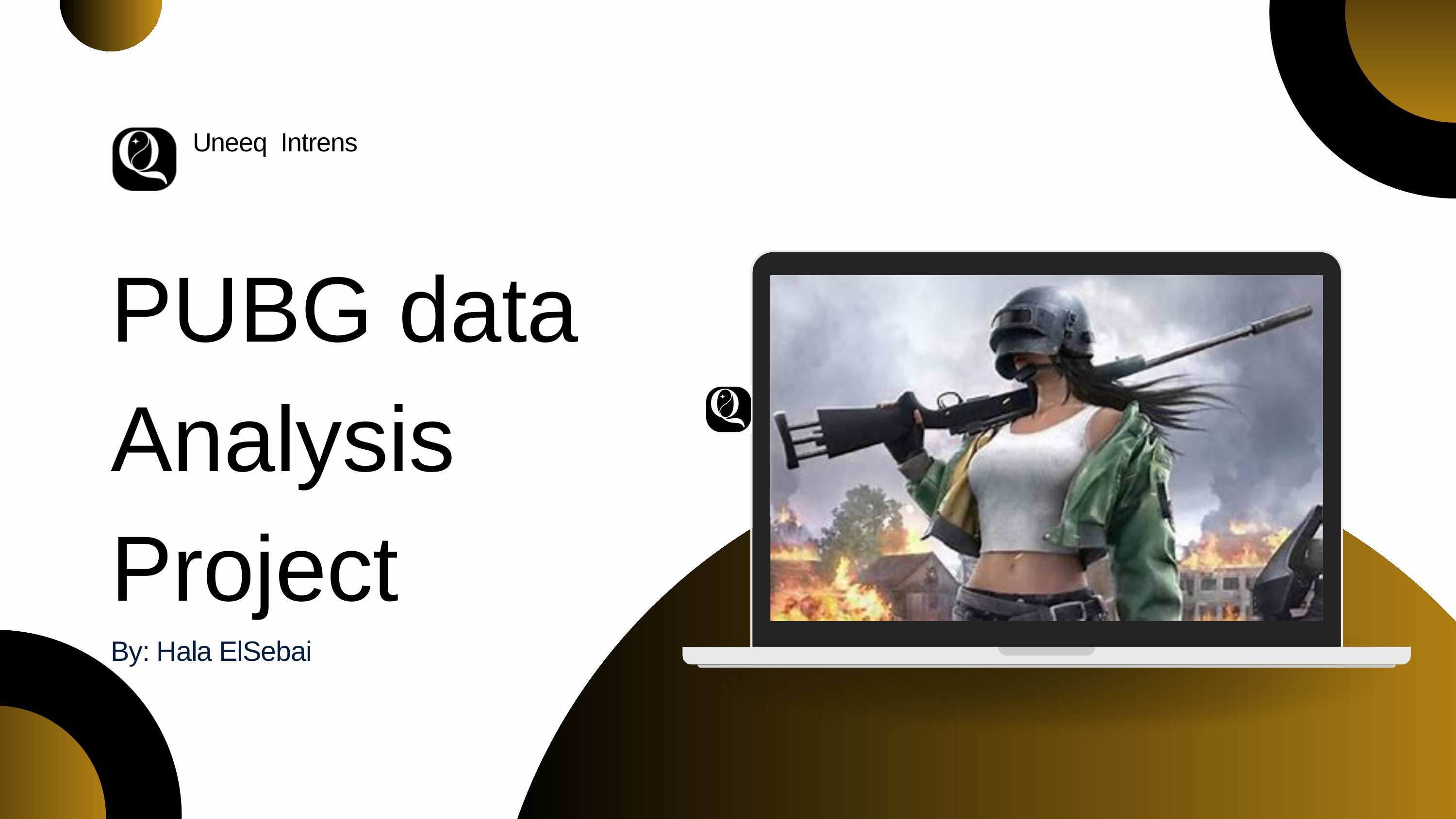

Uneeq  Intrens

PUBG data Analysis Project

By: Hala ElSebai